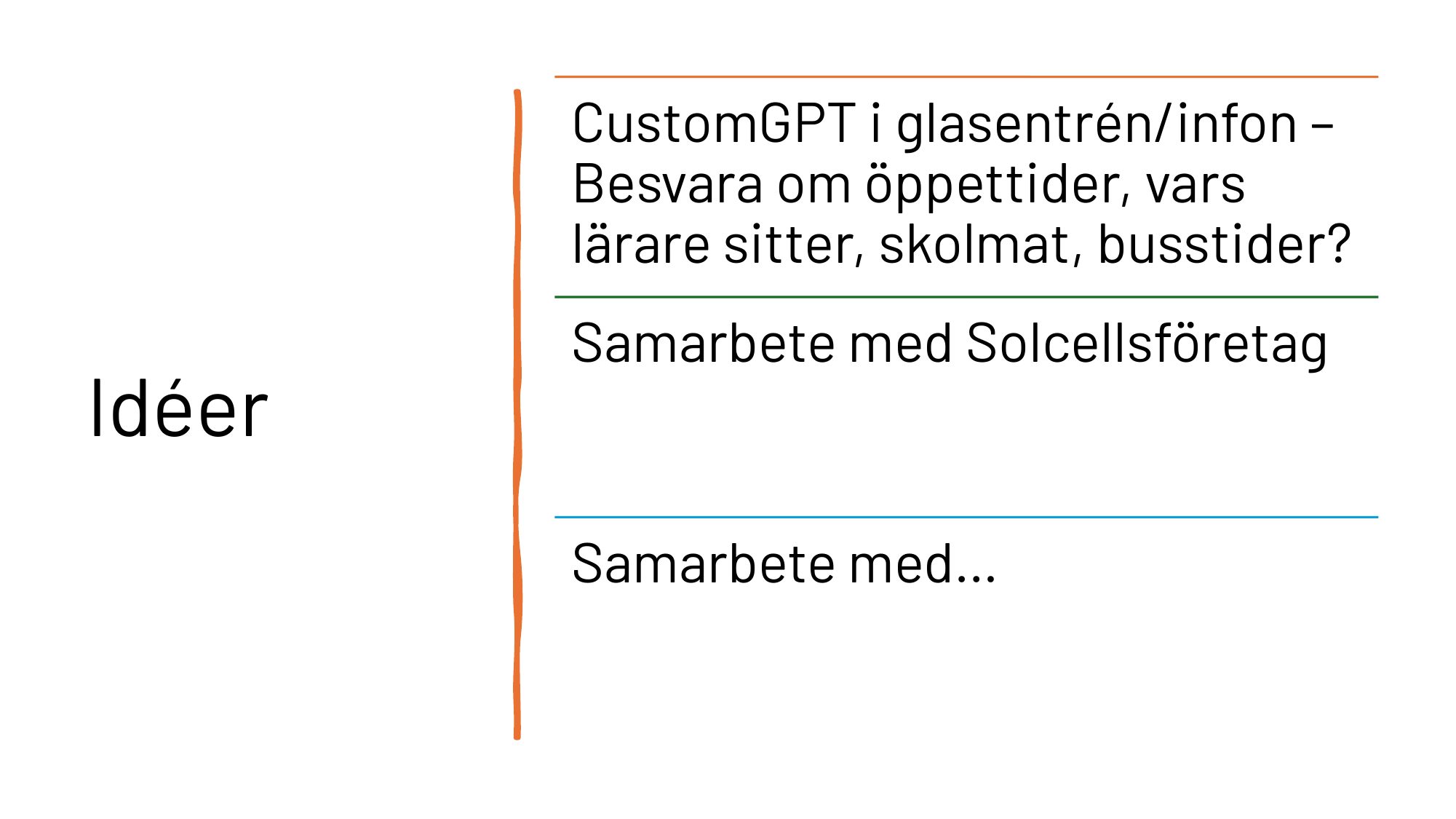

CustomGPT i glasentrén/infon – Besvara om öppettider, vars lärare sitter, skolmat, busstider?
Samarbete med Solcellsföretag
Samarbete med…
# Idéer